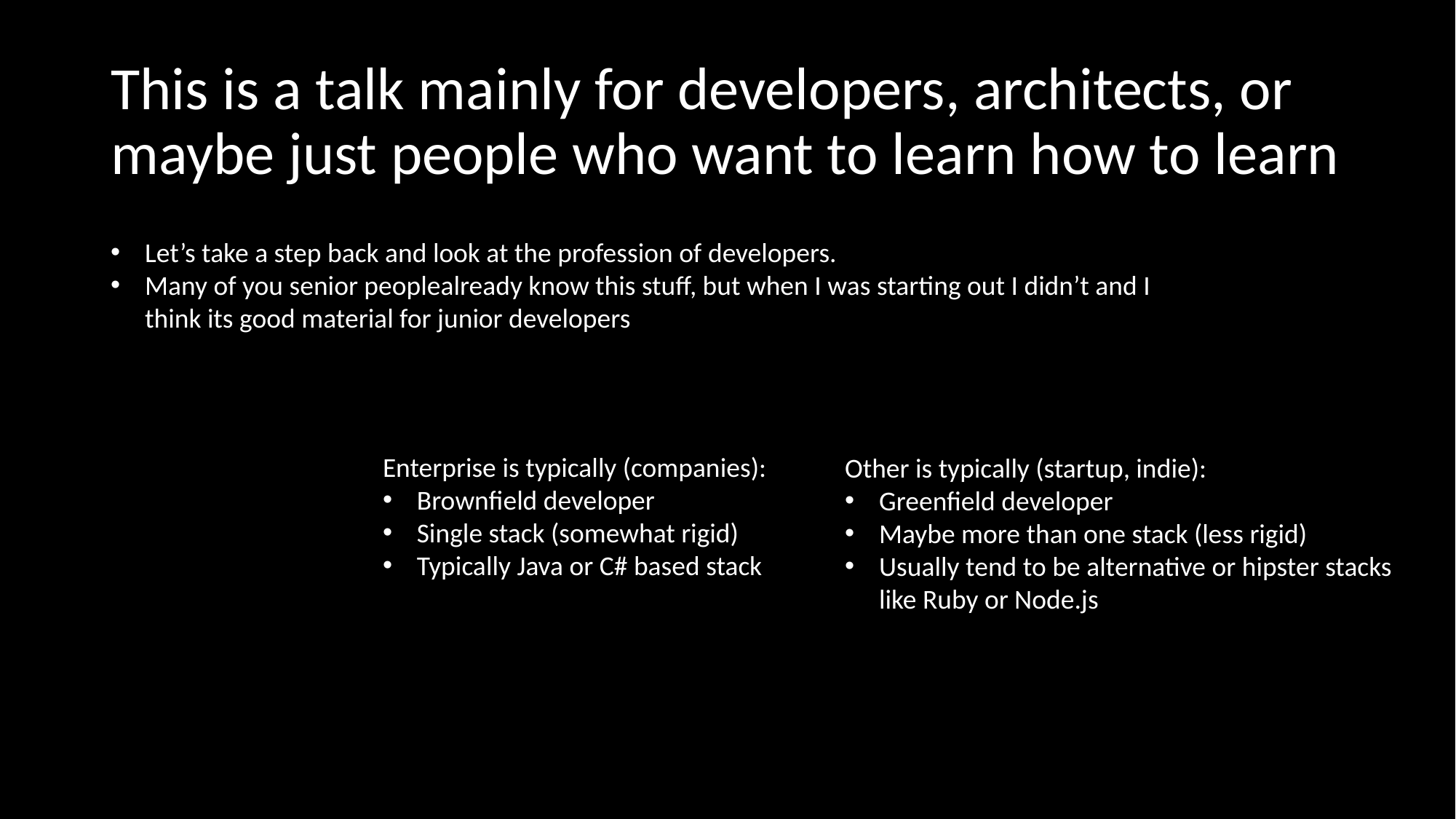

# This is a talk mainly for developers, architects, or maybe just people who want to learn how to learn
Let’s take a step back and look at the profession of developers.
Many of you senior peoplealready know this stuff, but when I was starting out I didn’t and I think its good material for junior developers
Enterprise is typically (companies):
Brownfield developer
Single stack (somewhat rigid)
Typically Java or C# based stack

Other is typically (startup, indie):
Greenfield developer
Maybe more than one stack (less rigid)
Usually tend to be alternative or hipster stacks
like Ruby or Node.js